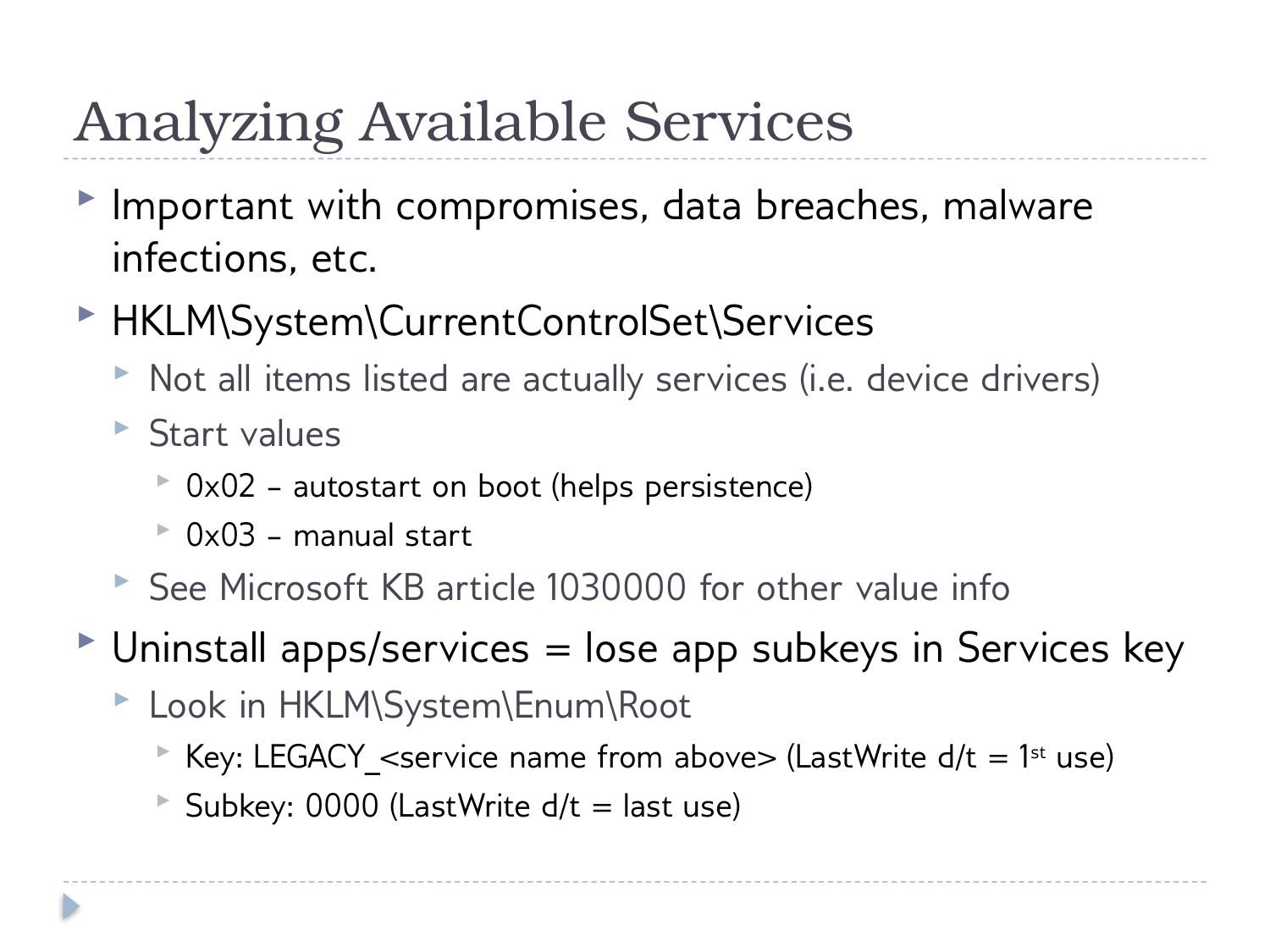

# Analyzing Available Services
Important with compromises, data breaches, malware infections, etc.
HKLM\System\CurrentControlSet\Services
Not all items listed are actually services (i.e. device drivers)
Start values
0x02 – autostart on boot (helps persistence)
0x03 – manual start
See Microsoft KB article 1030000 for other value info
Uninstall apps/services = lose app subkeys in Services key
Look in HKLM\System\Enum\Root
Key: LEGACY_<service name from above> (LastWrite d/t = 1st use)
Subkey: 0000 (LastWrite d/t = last use)